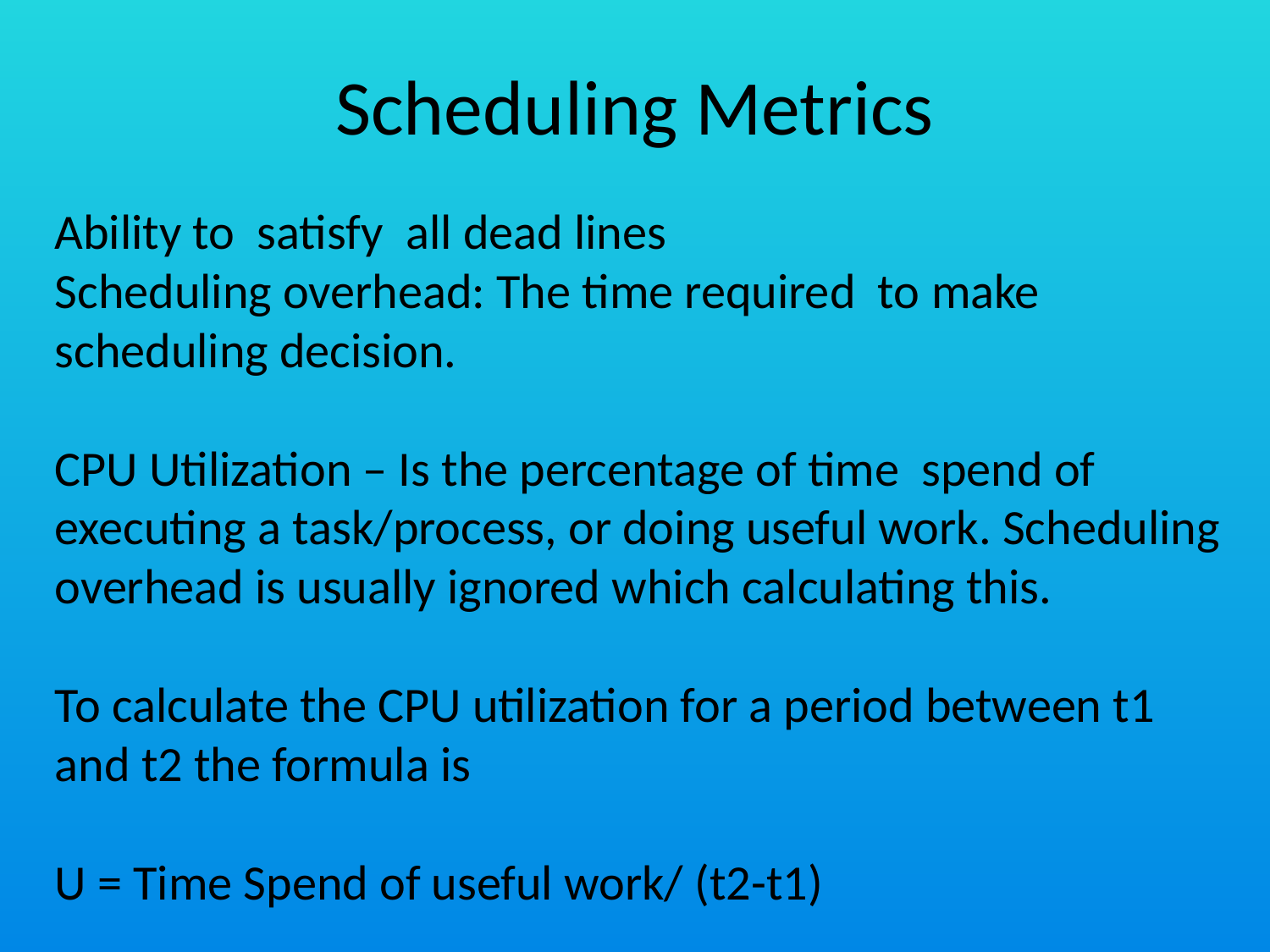

# Scheduling Metrics
Ability to  satisfy  all dead lines
Scheduling overhead: The time required  to make scheduling decision.

CPU Utilization – Is the percentage of time  spend of executing a task/process, or doing useful work. Scheduling overhead is usually ignored which calculating this.

To calculate the CPU utilization for a period between t1 and t2 the formula is

U = Time Spend of useful work/ (t2-t1)